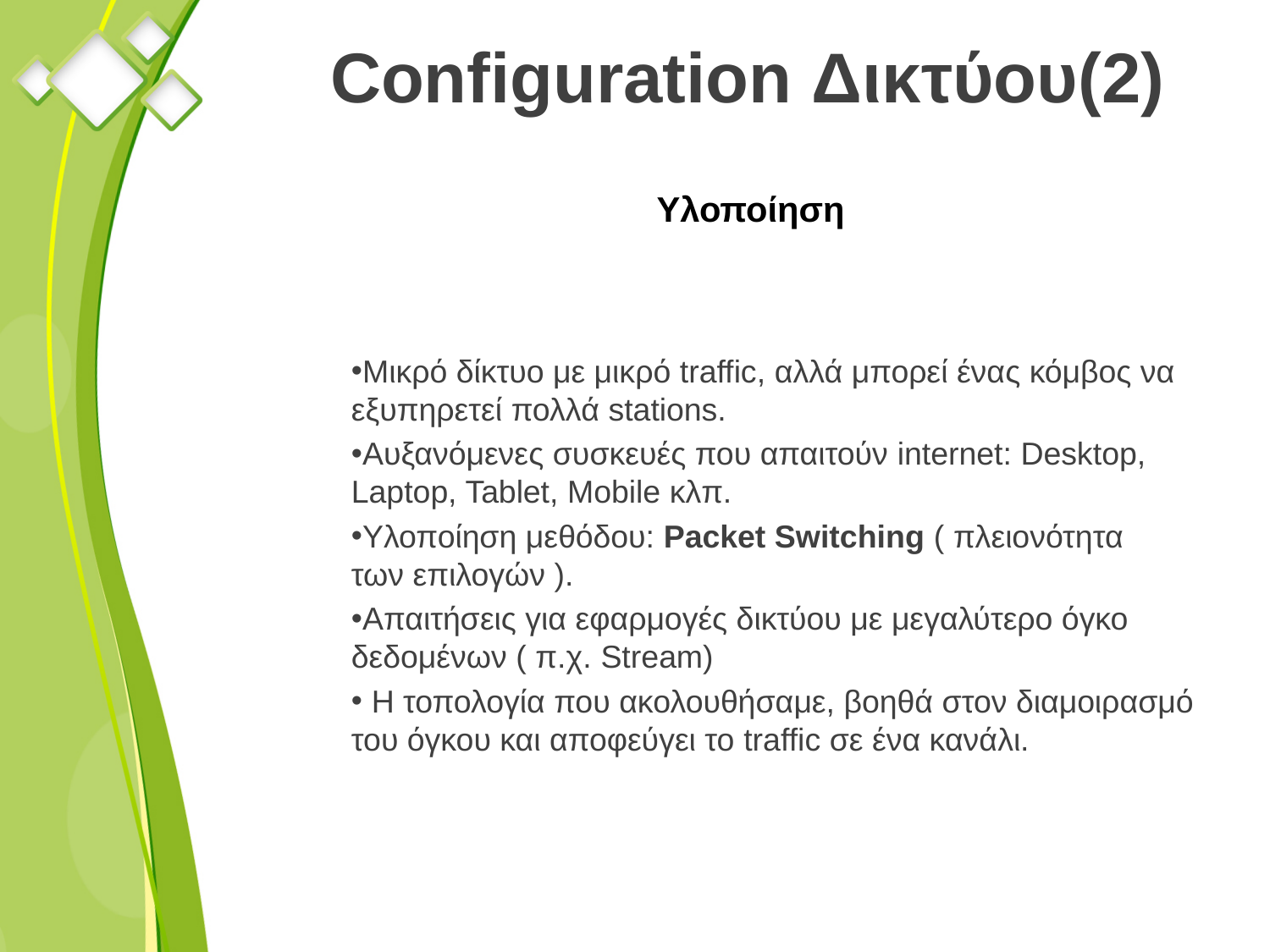

# Configuration Δικτύου(2)
Υλοποίηση

Μικρό δίκτυο με μικρό traffic, αλλά μπορεί ένας κόμβος να εξυπηρετεί πολλά stations.
Αυξανόμενες συσκευές που απαιτούν internet: Desktop, Laptop, Tablet, Mobile κλπ.
Υλοποίηση μεθόδου: Packet Switching ( πλειονότητα       των επιλογών ).
Απαιτήσεις για εφαρμογές δικτύου με μεγαλύτερο όγκο δεδομένων ( π.χ. Stream)
 Η τοπολογία που ακολουθήσαμε, βοηθά στον διαμοιρασμό του όγκου και αποφεύγει το traffic σε ένα κανάλι.